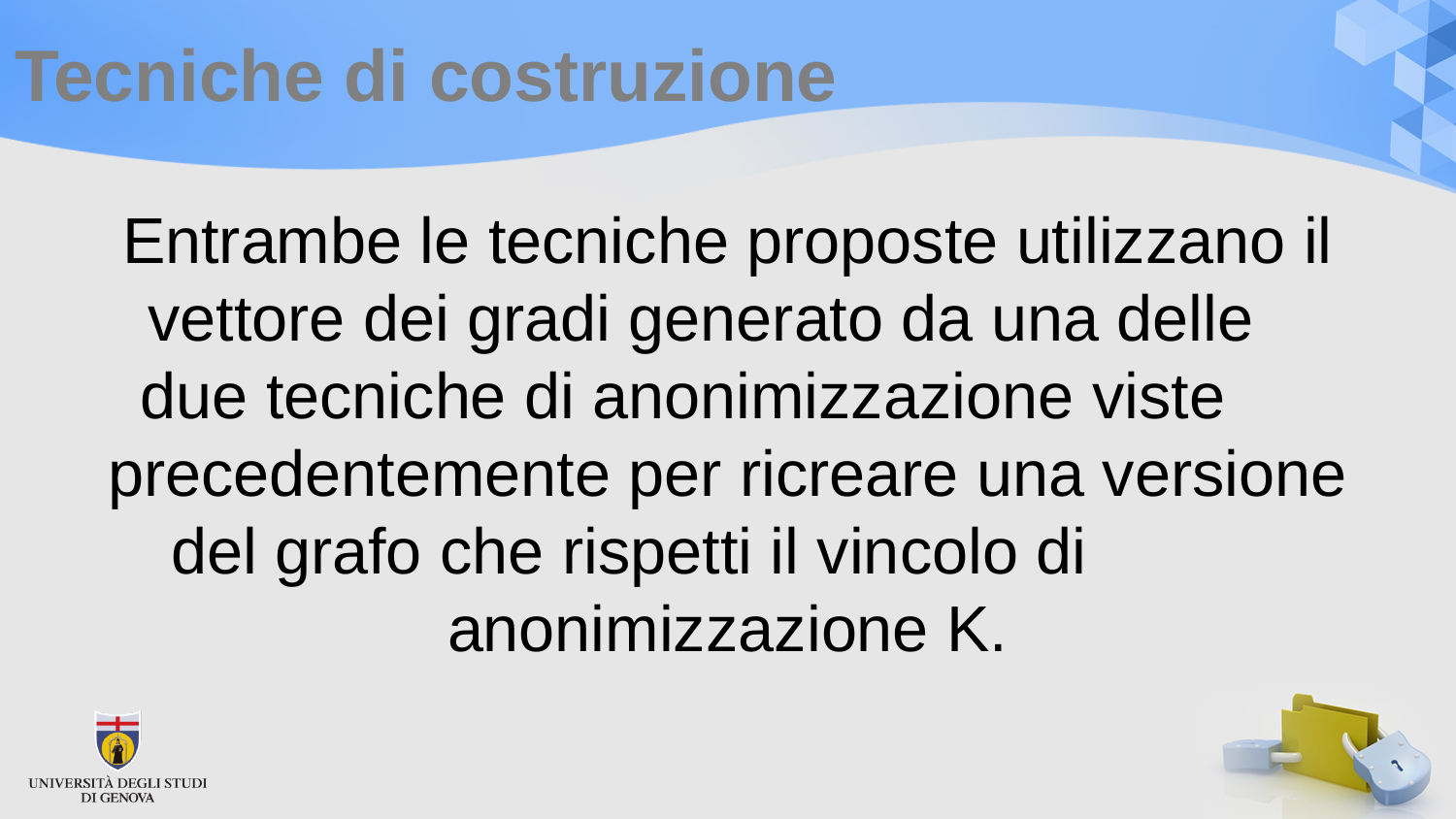

# Tecniche di costruzione
Entrambe le tecniche proposte utilizzano il vettore dei gradi generato da una delle    due tecniche di anonimizzazione viste      precedentemente per ricreare una versione del grafo che rispetti il vincolo di            anonimizzazione K.